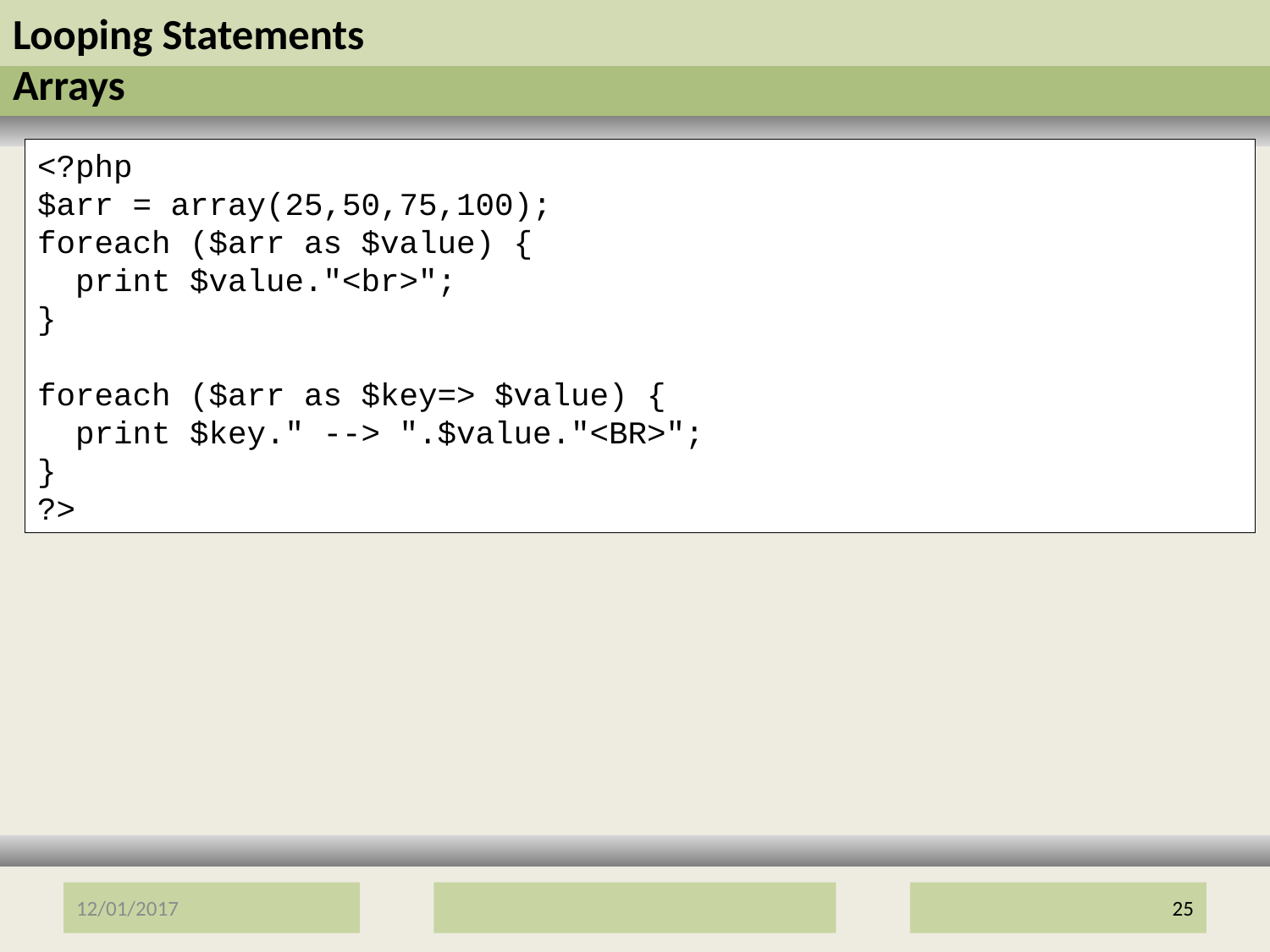

# Looping Statements Arrays
<?php
$arr = array(25,50,75,100);
foreach ($arr as $value) {
  print $value."<br>";
}

foreach ($arr as $key=> $value) {
  print $key." --> ".$value."<BR>";
}
?>

12/01/2017

25